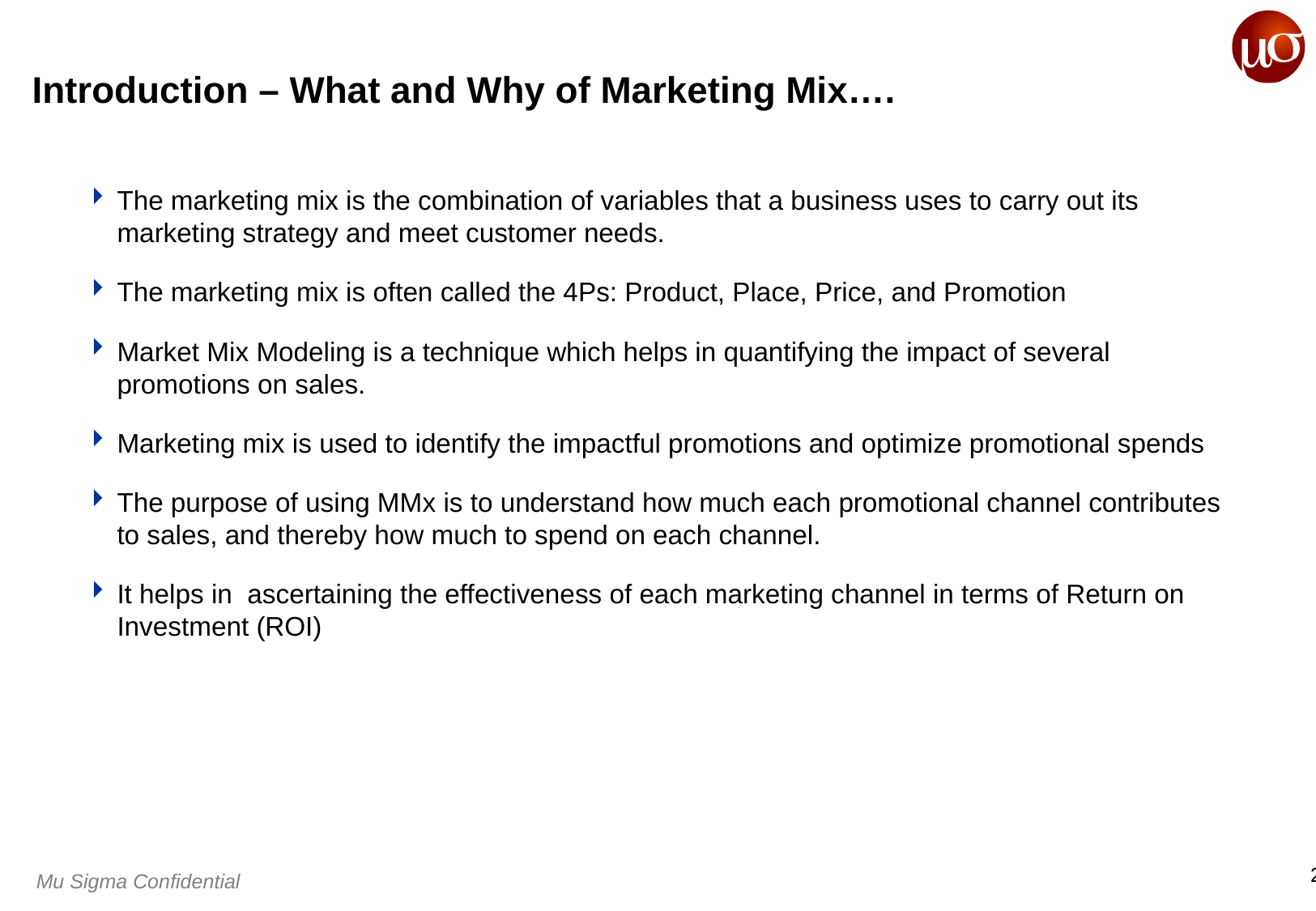

# Introduction – What and Why of Marketing Mix….
The marketing mix is the combination of variables that a business uses to carry out its marketing strategy and meet customer needs.
The marketing mix is often called the 4Ps: Product, Place, Price, and Promotion
Market Mix Modeling is a technique which helps in quantifying the impact of several promotions on sales.
Marketing mix is used to identify the impactful promotions and optimize promotional spends
The purpose of using MMx is to understand how much each promotional channel contributes to sales, and thereby how much to spend on each channel.
It helps in  ascertaining the effectiveness of each marketing channel in terms of Return on Investment (ROI)